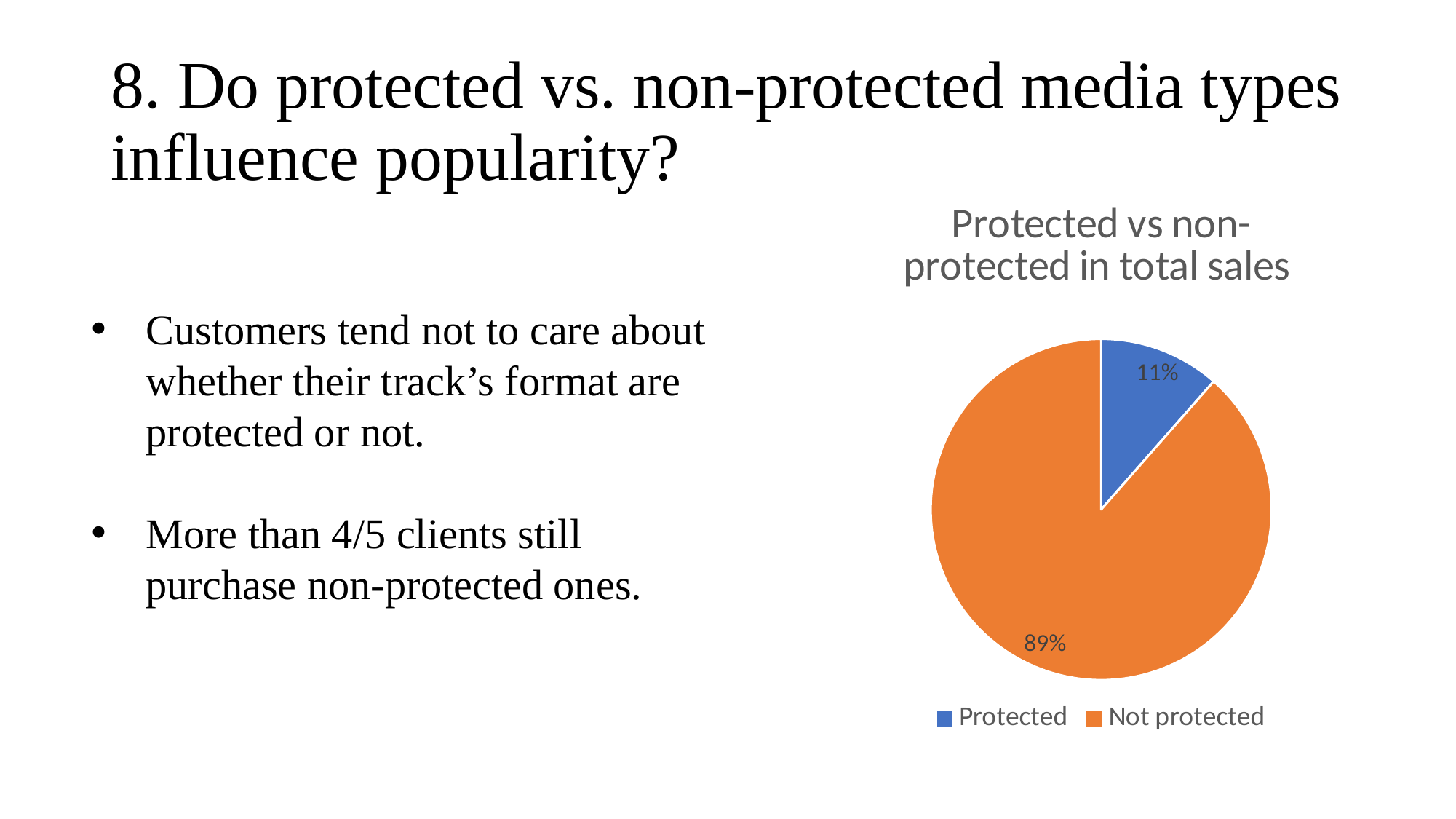

# 8. Do protected vs. non-protected media types influence popularity?

### Chart: Protected vs non-protected in total sales

| Category | Total_tracks_sold |
|---|---|
| Protected | 257.0 |
| Not protected | 1983.0 |
Customers tend not to care about whether their track’s format are protected or not.

More than 4/5 clients still purchase non-protected ones.